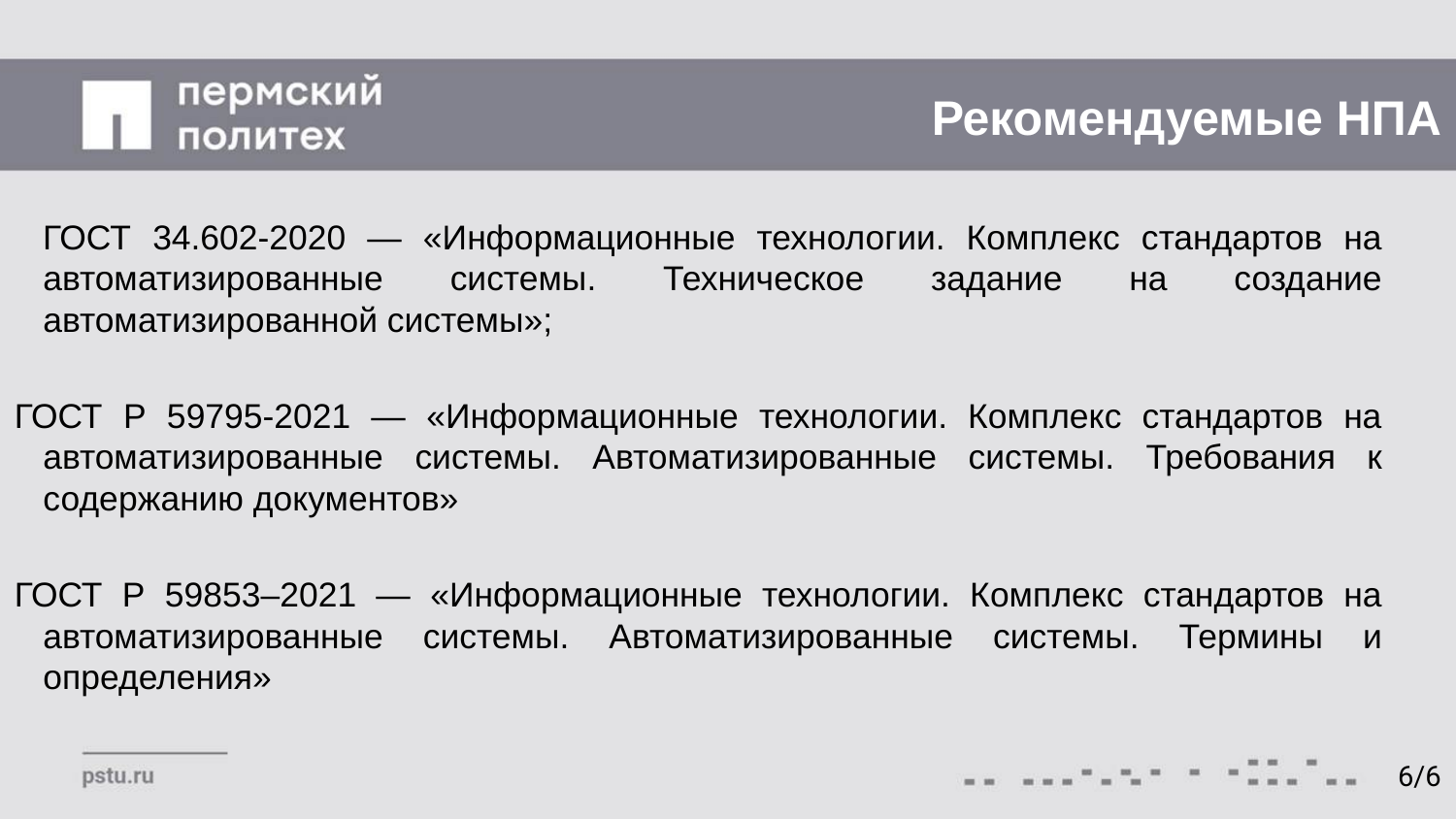

# Рекомендуемые НПА
ГОСТ 34.602-2020 — «Информационные технологии. Комплекс стандартов на автоматизированные системы. Техническое задание на создание автоматизированной системы»;

ГОСТ Р 59795-2021 — «Информационные технологии. Комплекс стандартов на автоматизированные системы. Автоматизированные системы. Требования к содержанию документов»

ГОСТ Р 59853–2021 — «Информационные технологии. Комплекс стандартов на автоматизированные системы. Автоматизированные системы. Термины и определения»
6/6